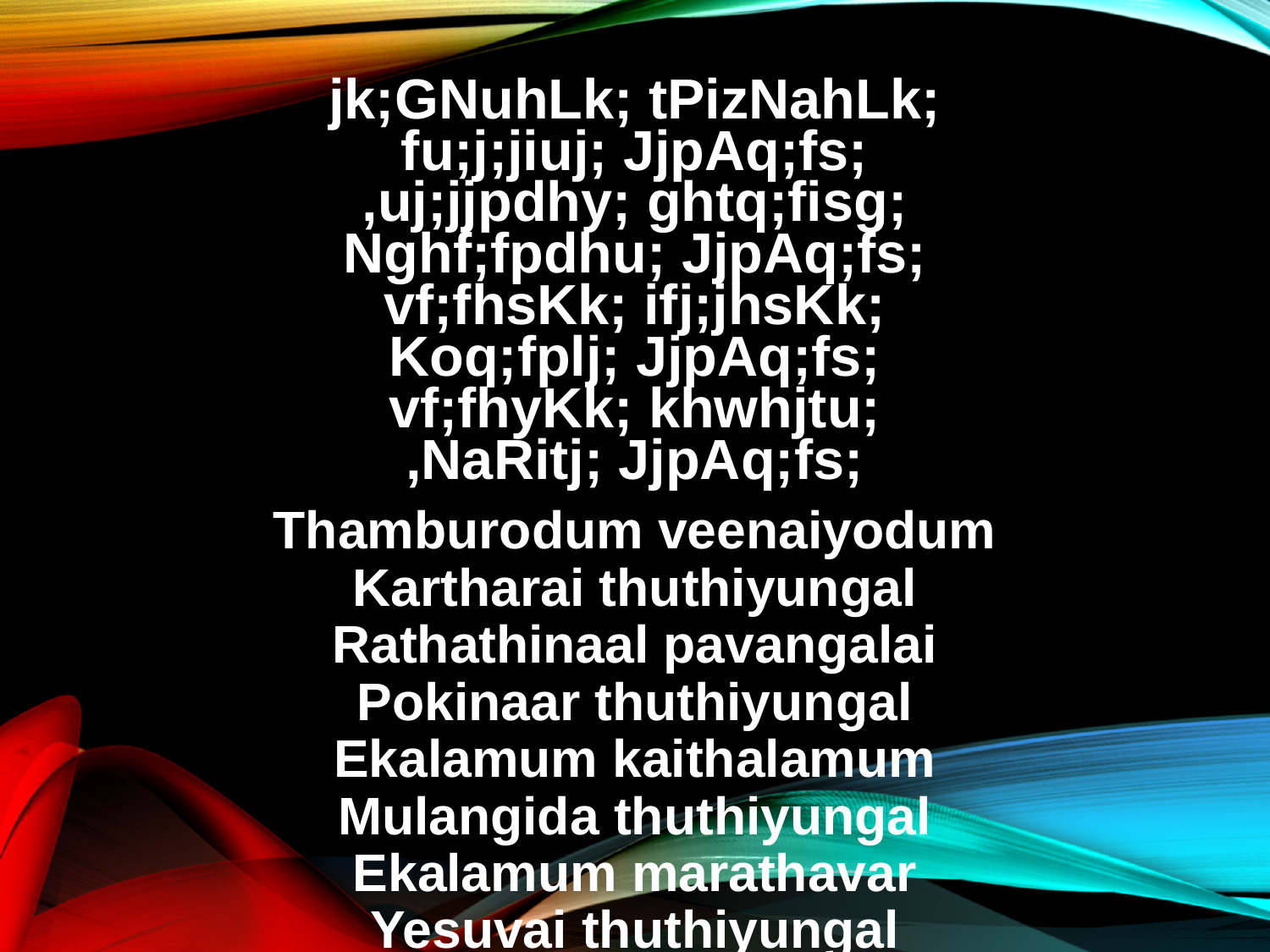

jk;GNuhLk; tPizNahLk;
fu;j;jiuj; JjpAq;fs;
,uj;jjpdhy; ghtq;fisg;
Nghf;fpdhu; JjpAq;fs;
vf;fhsKk; ifj;jhsKk;
Koq;fplj; JjpAq;fs;
vf;fhyKk; khwhjtu;
,NaRitj; JjpAq;fs;
Thamburodum veenaiyodum
Kartharai thuthiyungal
Rathathinaal pavangalai
Pokinaar thuthiyungal
Ekalamum kaithalamum
Mulangida thuthiyungal
Ekalamum marathavar
Yesuvai thuthiyungal